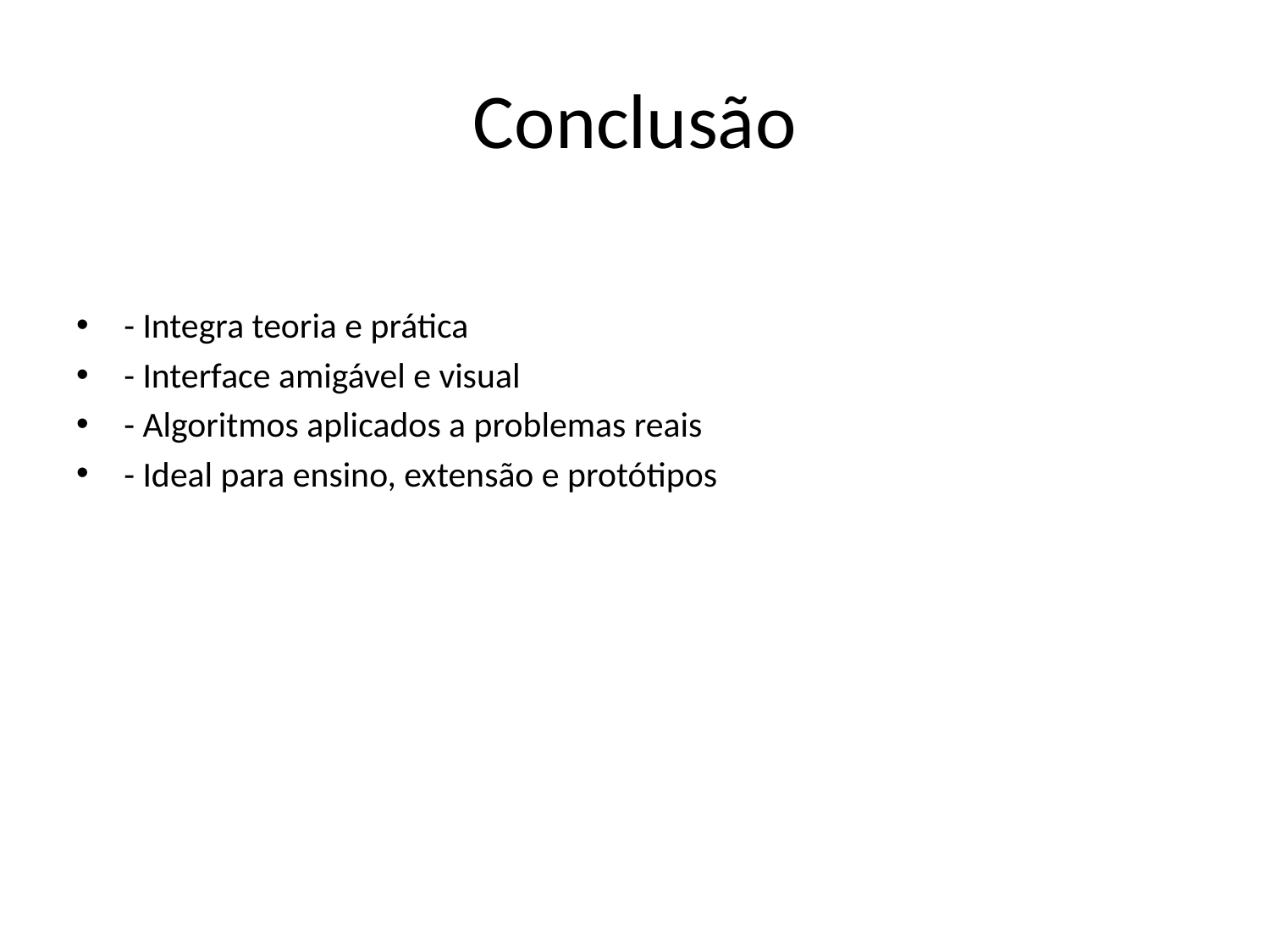

# Conclusão

- Integra teoria e prática
- Interface amigável e visual
- Algoritmos aplicados a problemas reais
- Ideal para ensino, extensão e protótipos